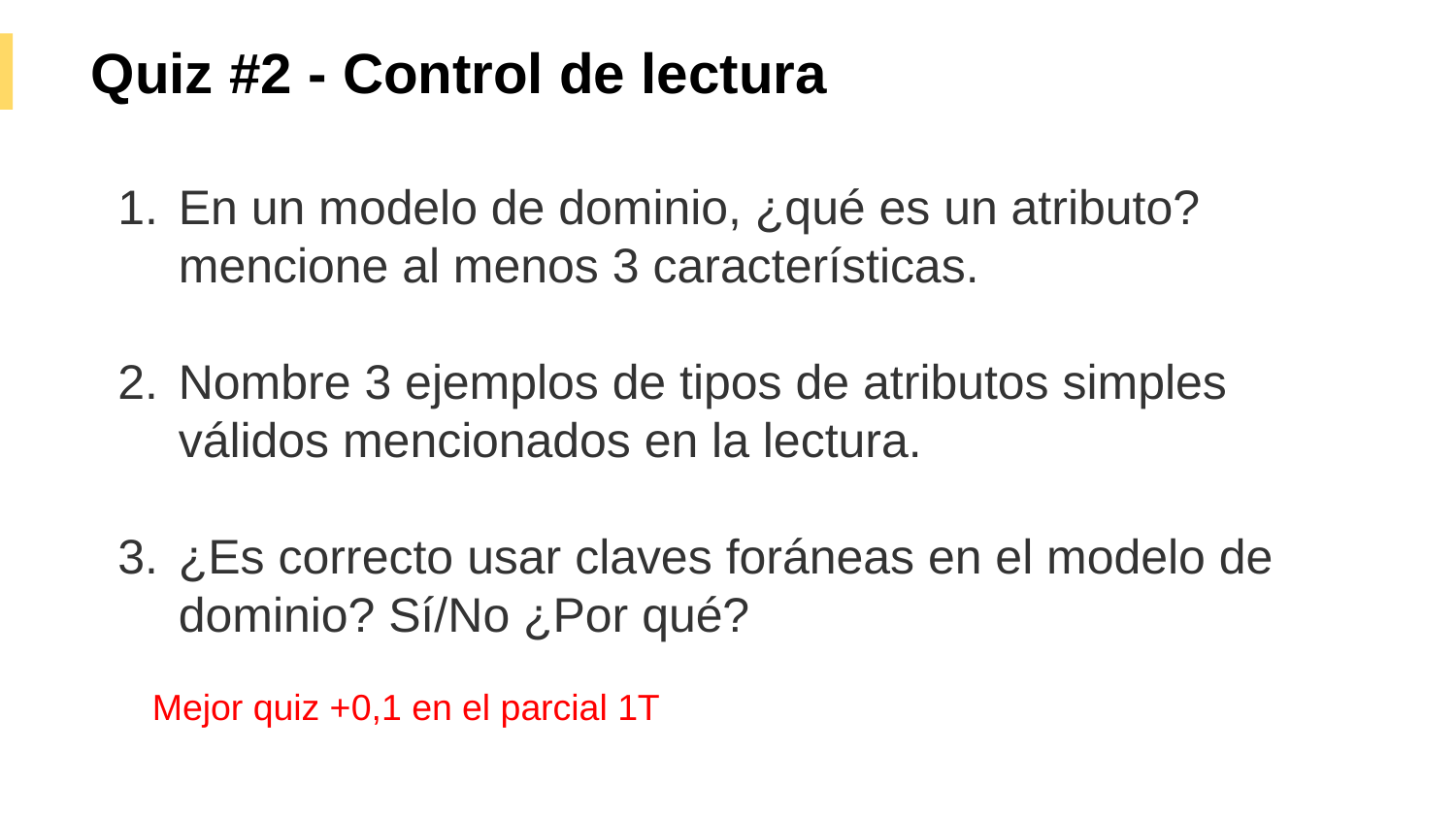

Quiz #2 - Control de lectura

En un modelo de dominio, ¿qué es un atributo? mencione al menos 3 características.

Nombre 3 ejemplos de tipos de atributos simples válidos mencionados en la lectura.

¿Es correcto usar claves foráneas en el modelo de dominio? Sí/No ¿Por qué?

Mejor quiz +0,1 en el parcial 1T